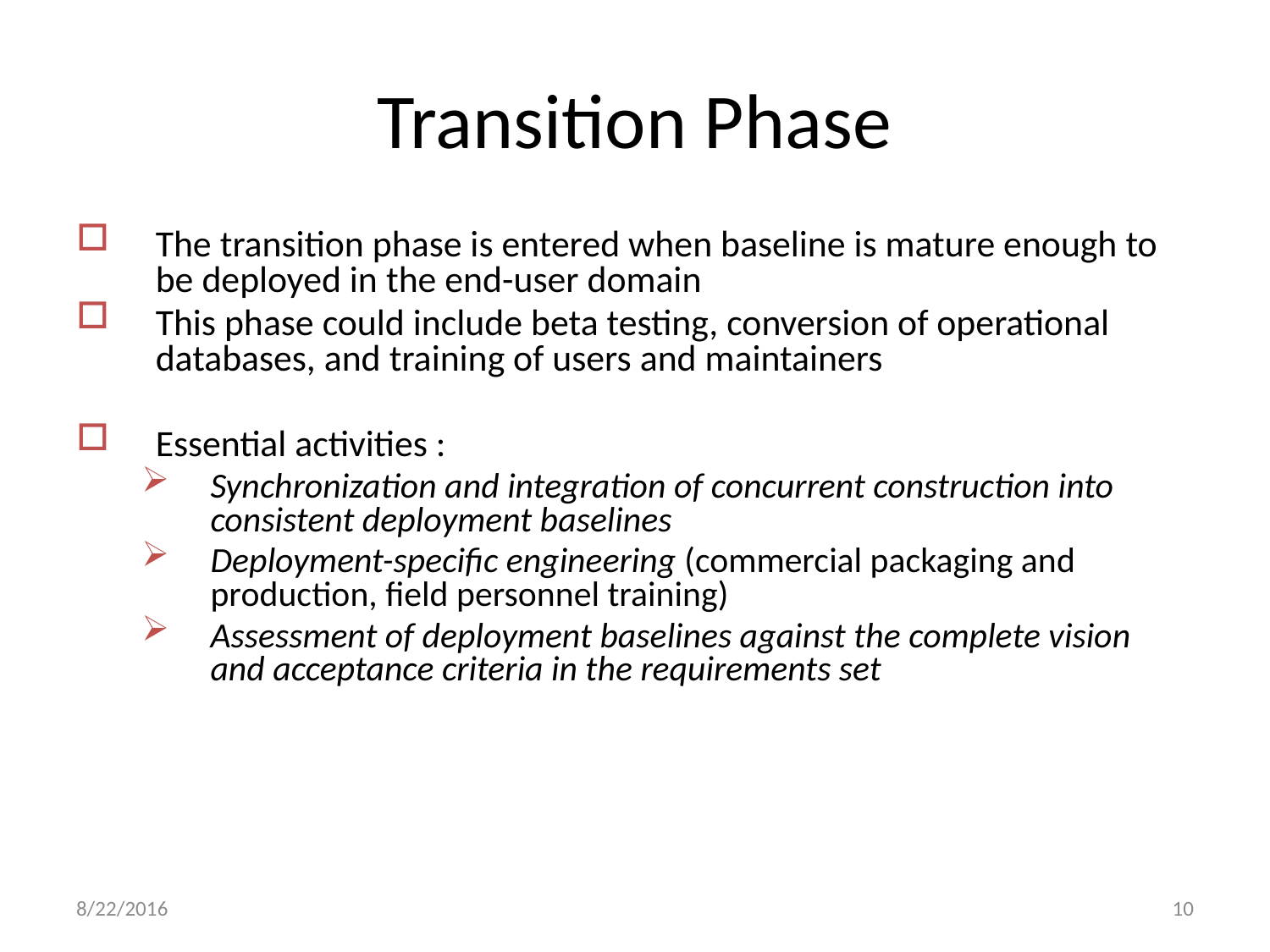

# Transition Phase
The transition phase is entered when baseline is mature enough to be deployed in the end-user domain
This phase could include beta testing, conversion of operational databases, and training of users and maintainers

Essential activities :
Synchronization and integration of concurrent construction into consistent deployment baselines
Deployment-specific engineering (commercial packaging and production, field personnel training)
Assessment of deployment baselines against the complete vision and acceptance criteria in the requirements set

8/22/2016
10